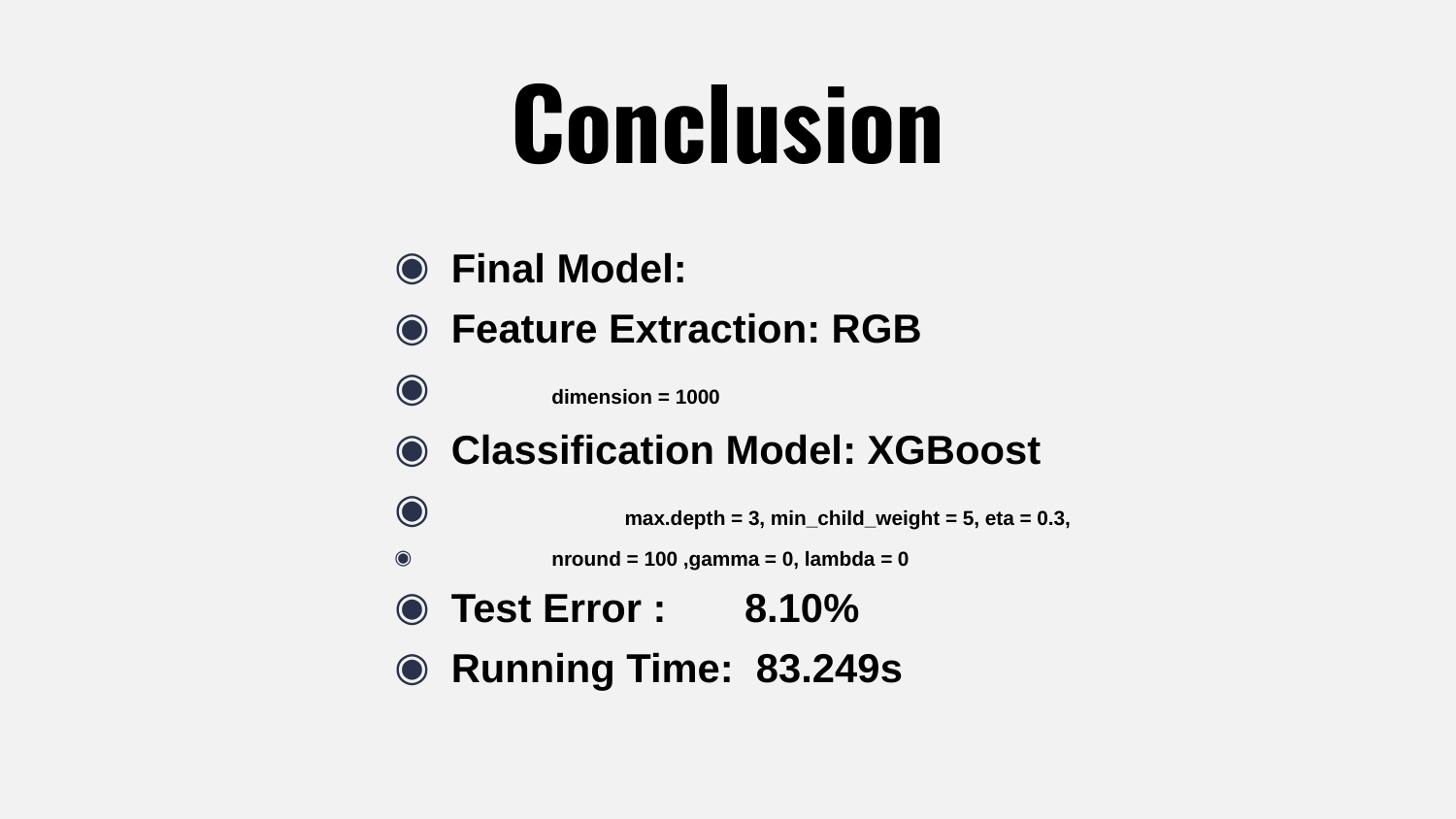

Conclusion
Final Model:
Feature Extraction: RGB
         dimension = 1000
Classification Model: XGBoost
	     max.depth = 3, min_child_weight = 5, eta = 0.3,
                  nround = 100 ,gamma = 0, lambda = 0
Test Error :       8.10%
Running Time:  83.249s